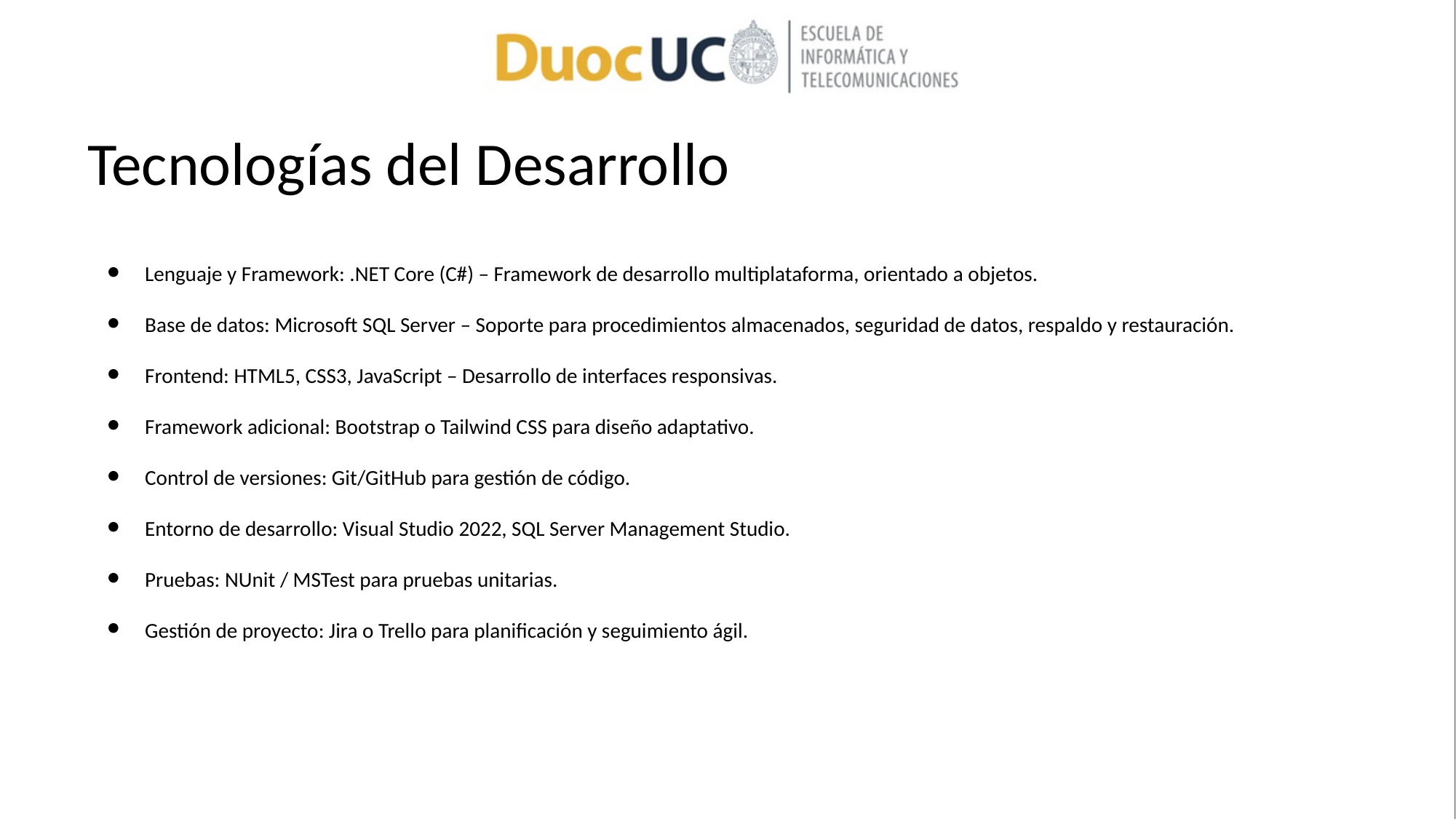

# Tecnologías del Desarrollo
Lenguaje y Framework: .NET Core (C#) – Framework de desarrollo multiplataforma, orientado a objetos.

Base de datos: Microsoft SQL Server – Soporte para procedimientos almacenados, seguridad de datos, respaldo y restauración.

Frontend: HTML5, CSS3, JavaScript – Desarrollo de interfaces responsivas.

Framework adicional: Bootstrap o Tailwind CSS para diseño adaptativo.

Control de versiones: Git/GitHub para gestión de código.

Entorno de desarrollo: Visual Studio 2022, SQL Server Management Studio.

Pruebas: NUnit / MSTest para pruebas unitarias.

Gestión de proyecto: Jira o Trello para planificación y seguimiento ágil.